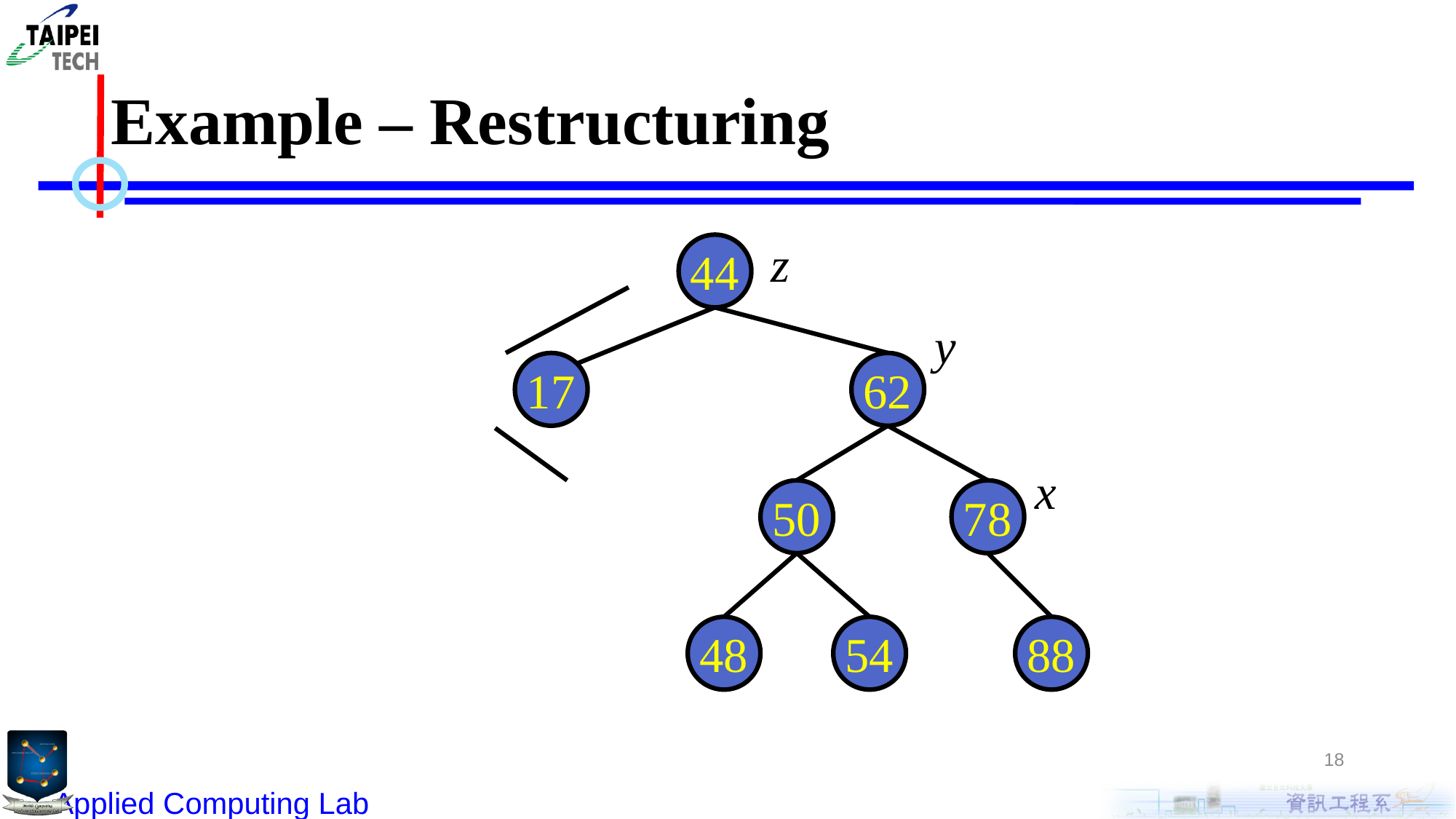

# Example – Restructuring
z
44
y
17
62
x
50
78
48
54
88
18